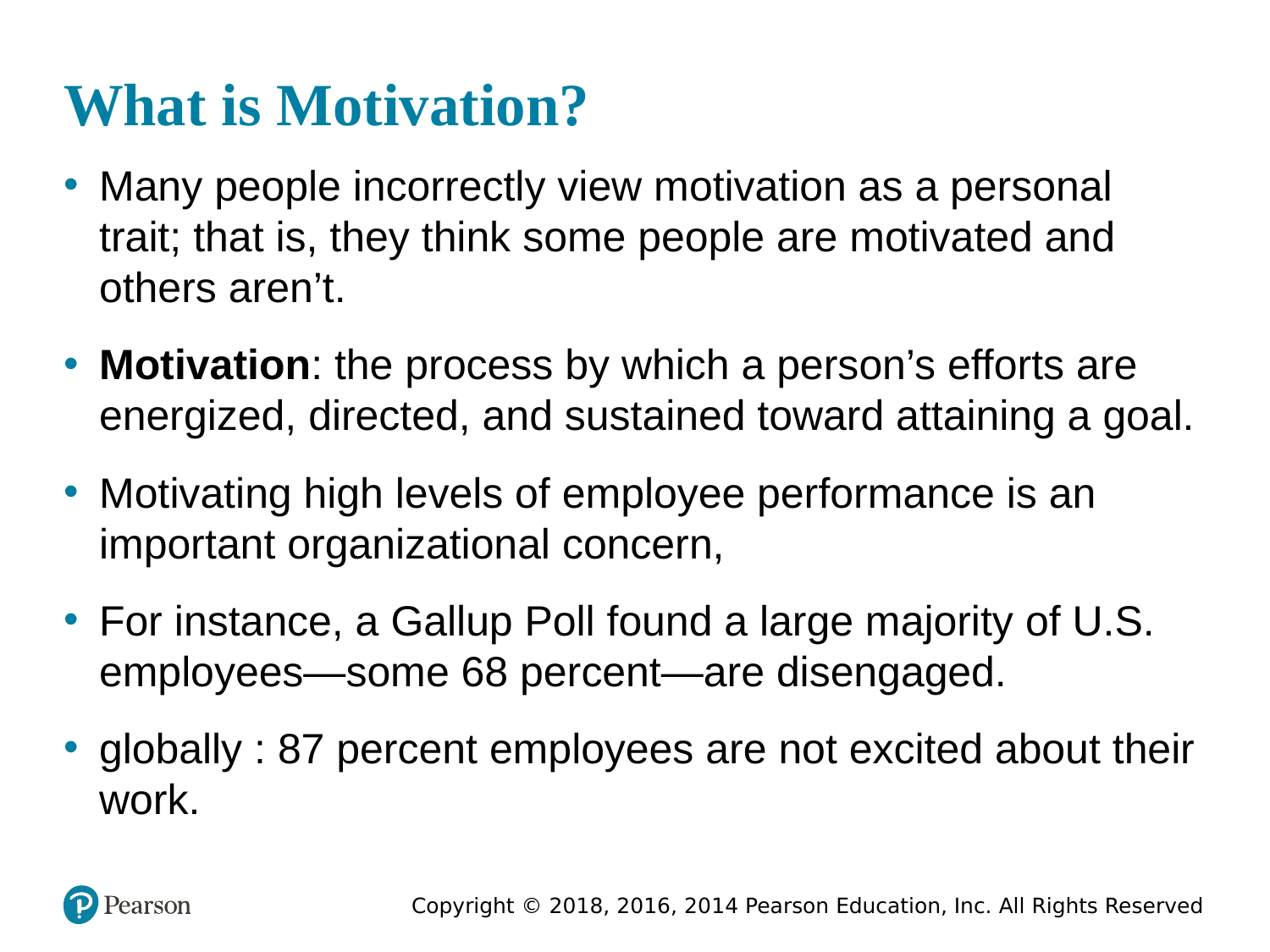

# What is Motivation?
Many people incorrectly view motivation as a personal trait; that is, they think some people are motivated and others aren’t.
Motivation: the process by which a person’s efforts are energized, directed, and sustained toward attaining a goal.
Motivating high levels of employee performance is an important organizational concern,
For instance, a Gallup Poll found a large majority of U.S. employees—some 68 percent—are disengaged.
globally : 87 percent employees are not excited about their work.